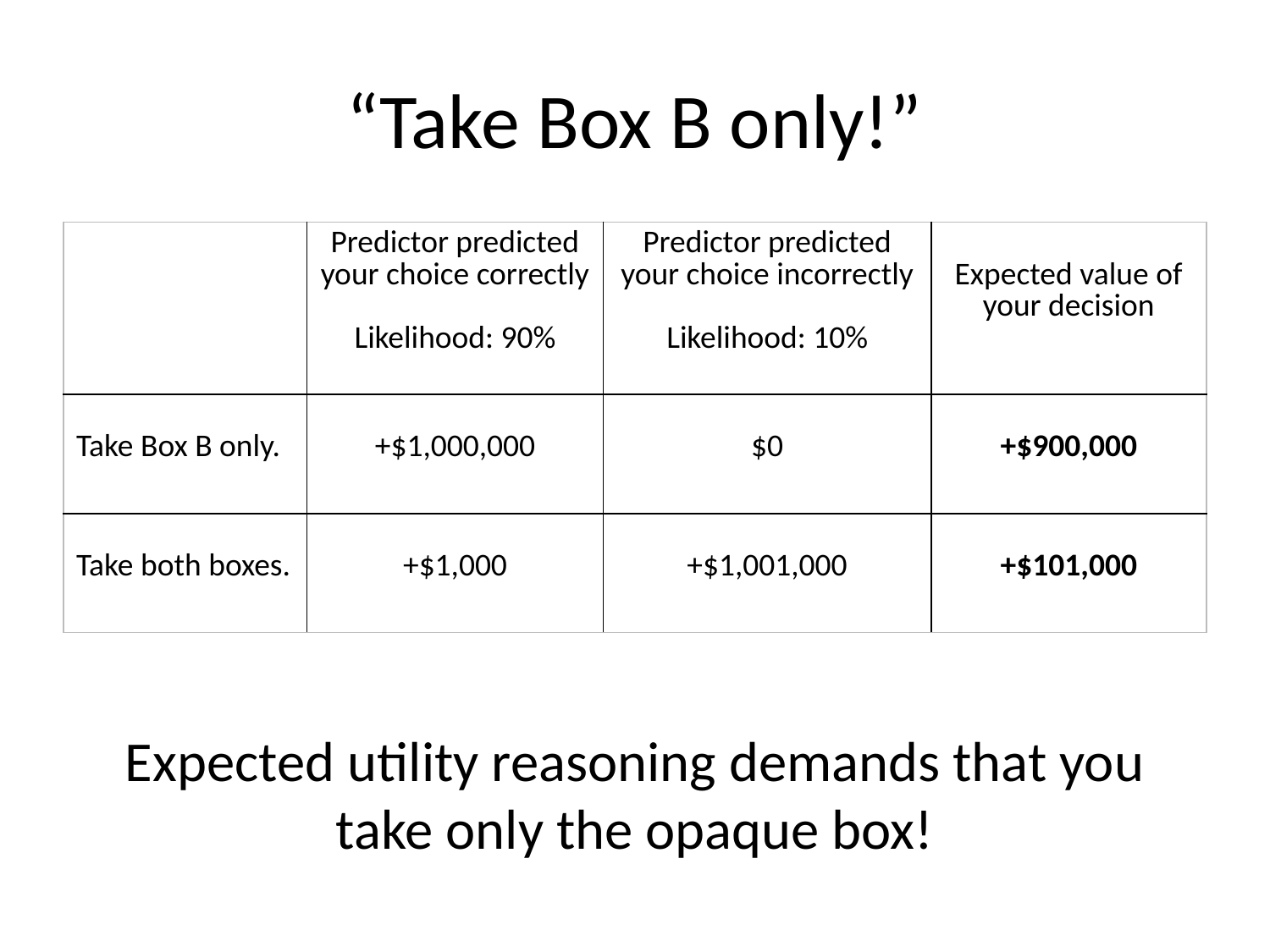

# “Take Box B only!”
|  | Predictor predicted your choice correctly Likelihood: 90% | Predictor predicted your choice incorrectly Likelihood: 10% | Expected value of your decision |
| --- | --- | --- | --- |
| Take Box B only. | +$1,000,000 | $0 | +$900,000 |
| Take both boxes. | +$1,000 | +$1,001,000 | +$101,000 |
Expected utility reasoning demands that you take only the opaque box!